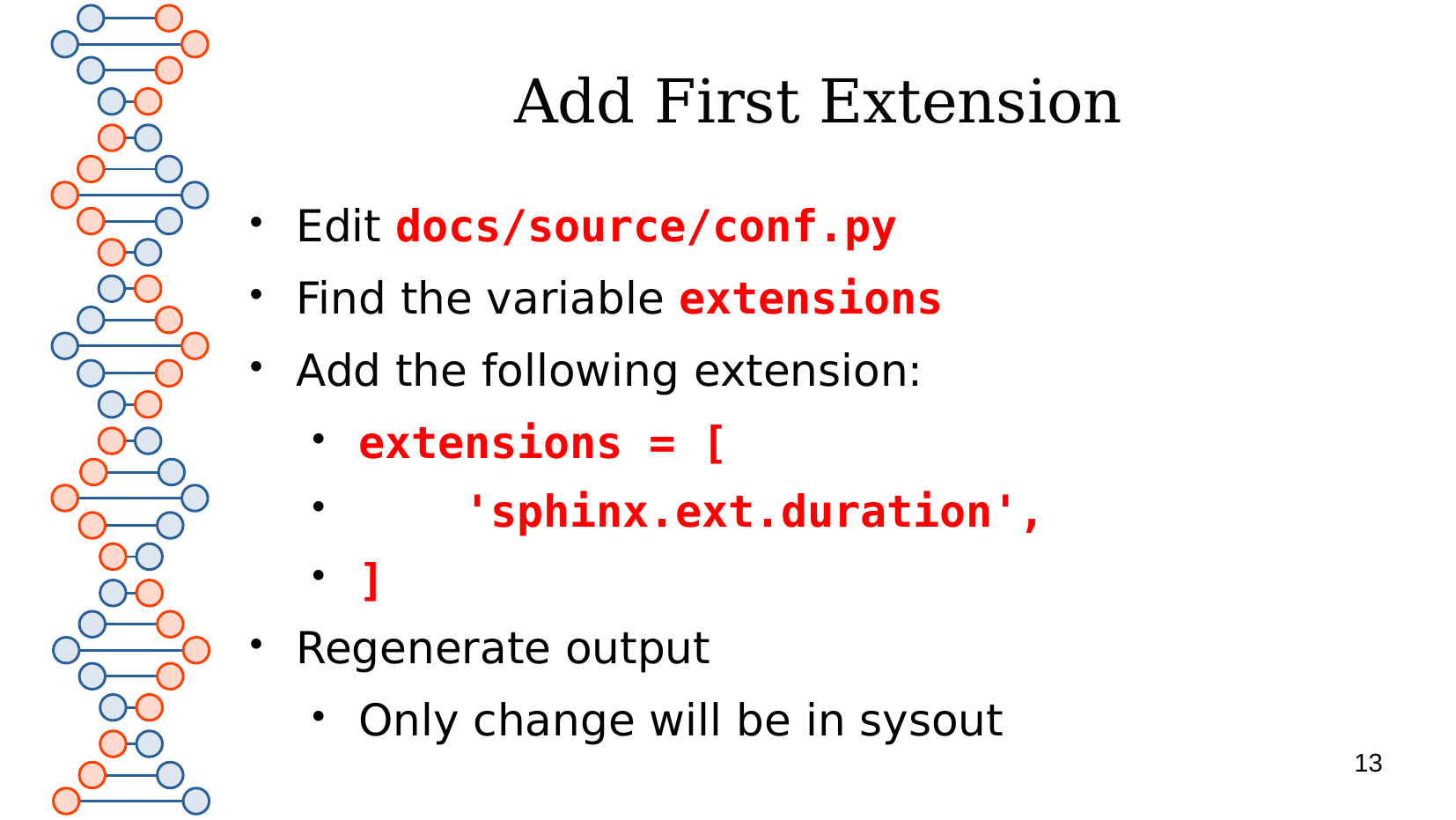

# Add First Extension
Edit docs/source/conf.py
Find the variable extensions
Add the following extension:
extensions = [
    'sphinx.ext.duration',
]
Regenerate output
Only change will be in sysout
13